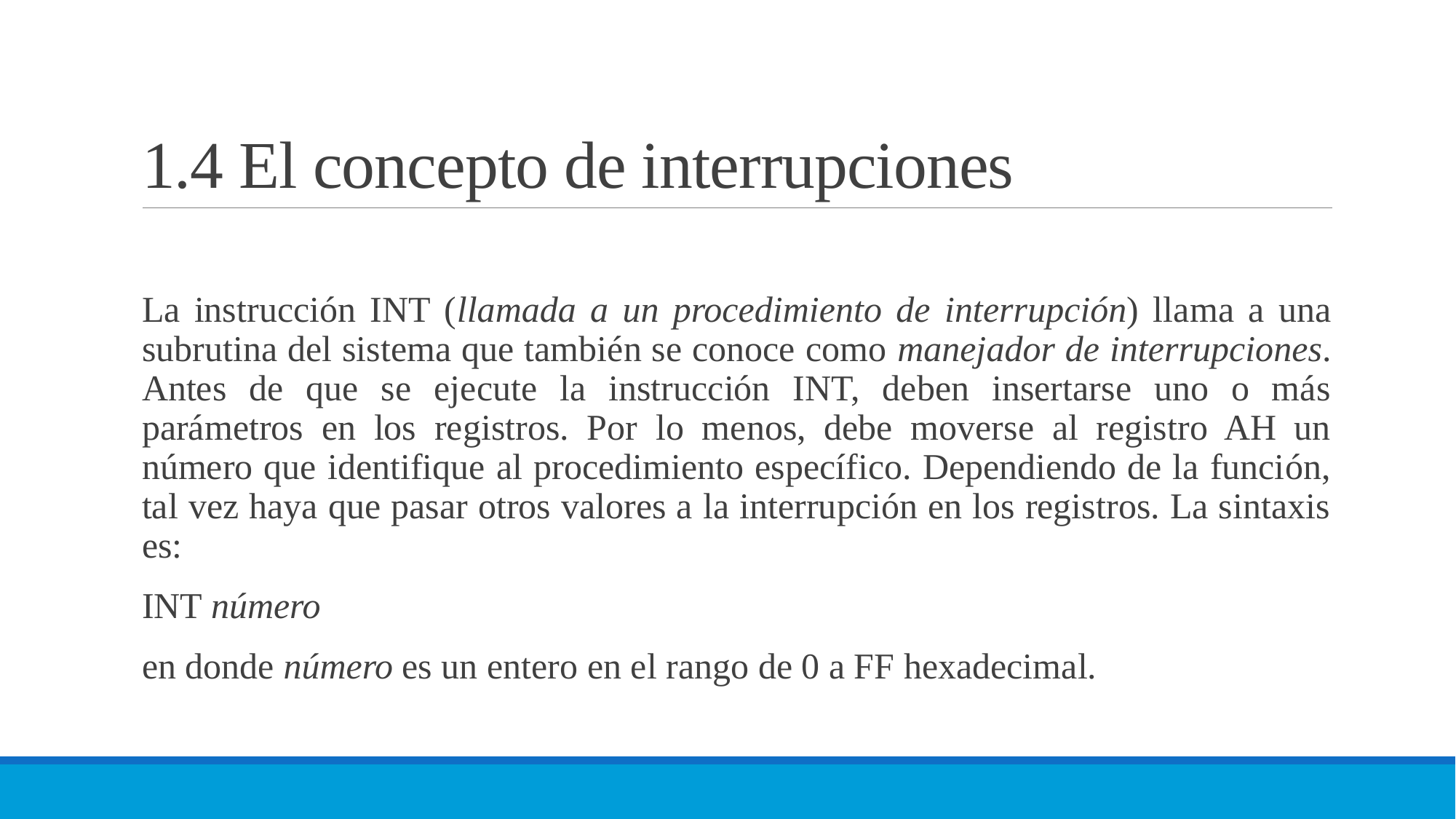

# 1.4 El concepto de interrupciones

La instrucción INT (llamada a un procedimiento de interrupción) llama a una subrutina del sistema que también se conoce como manejador de interrupciones. Antes de que se ejecute la instrucción INT, deben insertarse uno o más parámetros en los registros. Por lo menos, debe moverse al registro AH un número que identifique al procedimiento específico. Dependiendo de la función, tal vez haya que pasar otros valores a la interrupción en los registros. La sintaxis es:
INT número
en donde número es un entero en el rango de 0 a FF hexadecimal.